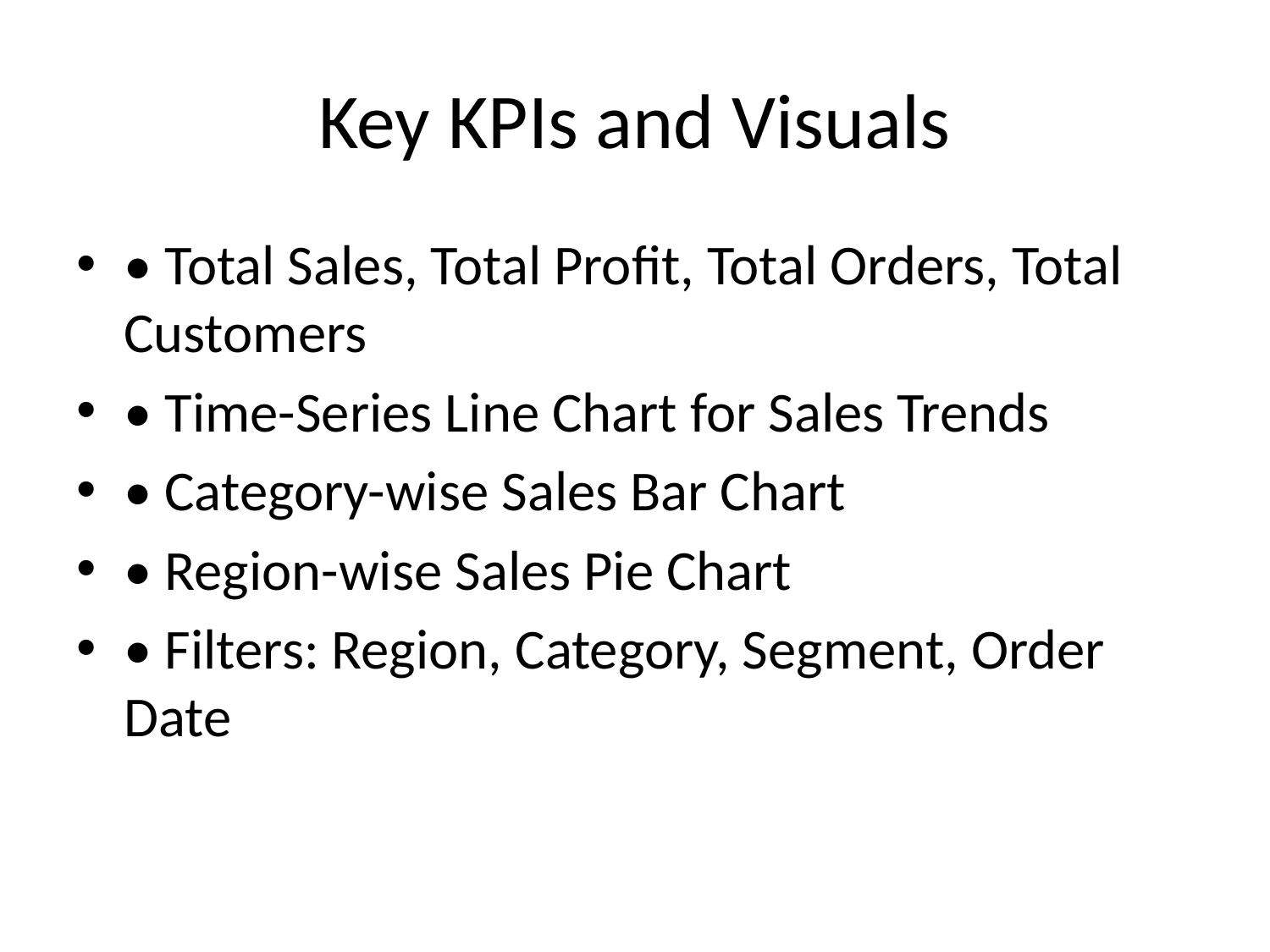

# Key KPIs and Visuals
• Total Sales, Total Profit, Total Orders, Total Customers
• Time-Series Line Chart for Sales Trends
• Category-wise Sales Bar Chart
• Region-wise Sales Pie Chart
• Filters: Region, Category, Segment, Order Date